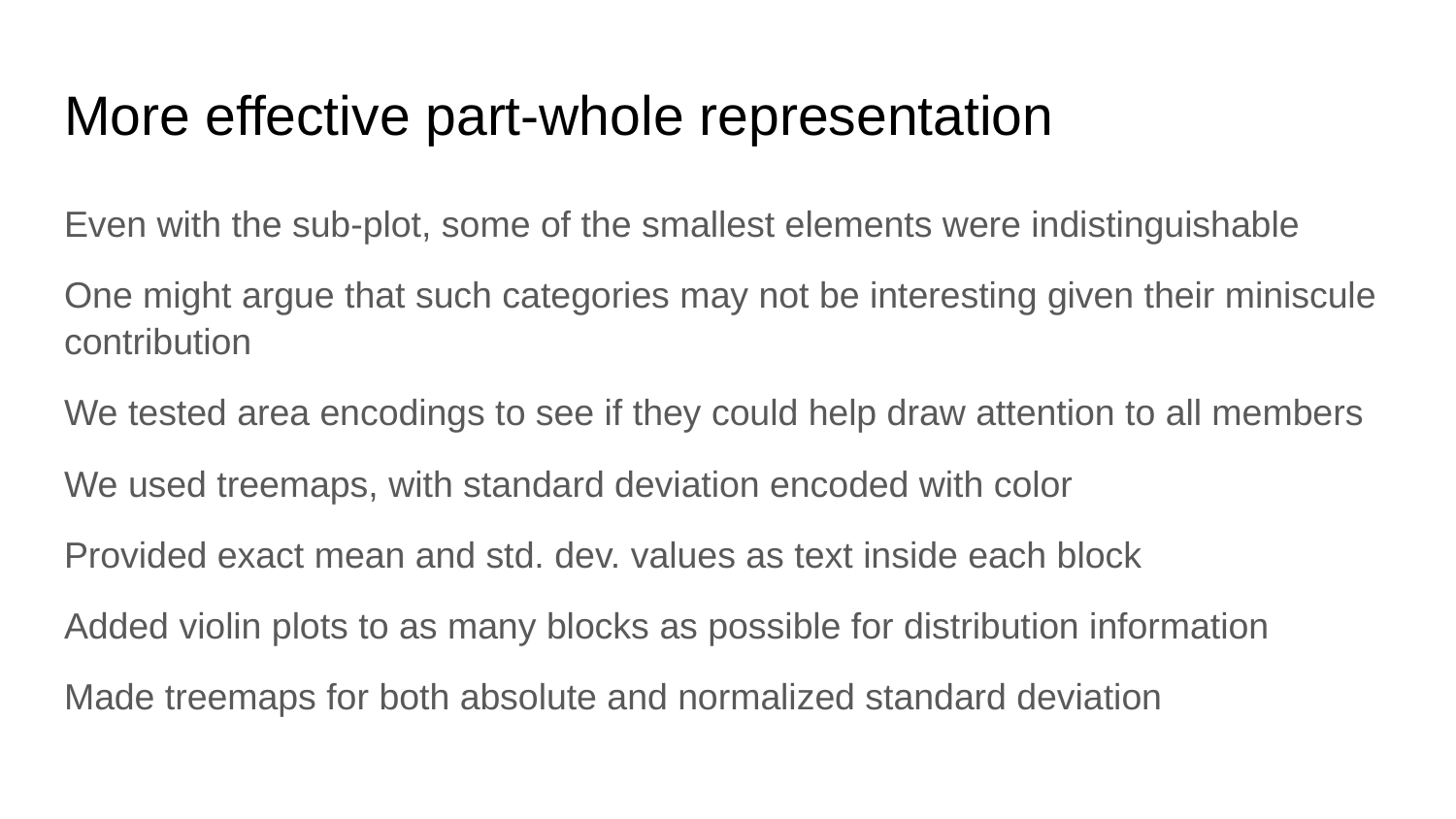

# More effective part-whole representation
Even with the sub-plot, some of the smallest elements were indistinguishable
One might argue that such categories may not be interesting given their miniscule contribution
We tested area encodings to see if they could help draw attention to all members
We used treemaps, with standard deviation encoded with color
Provided exact mean and std. dev. values as text inside each block
Added violin plots to as many blocks as possible for distribution information
Made treemaps for both absolute and normalized standard deviation